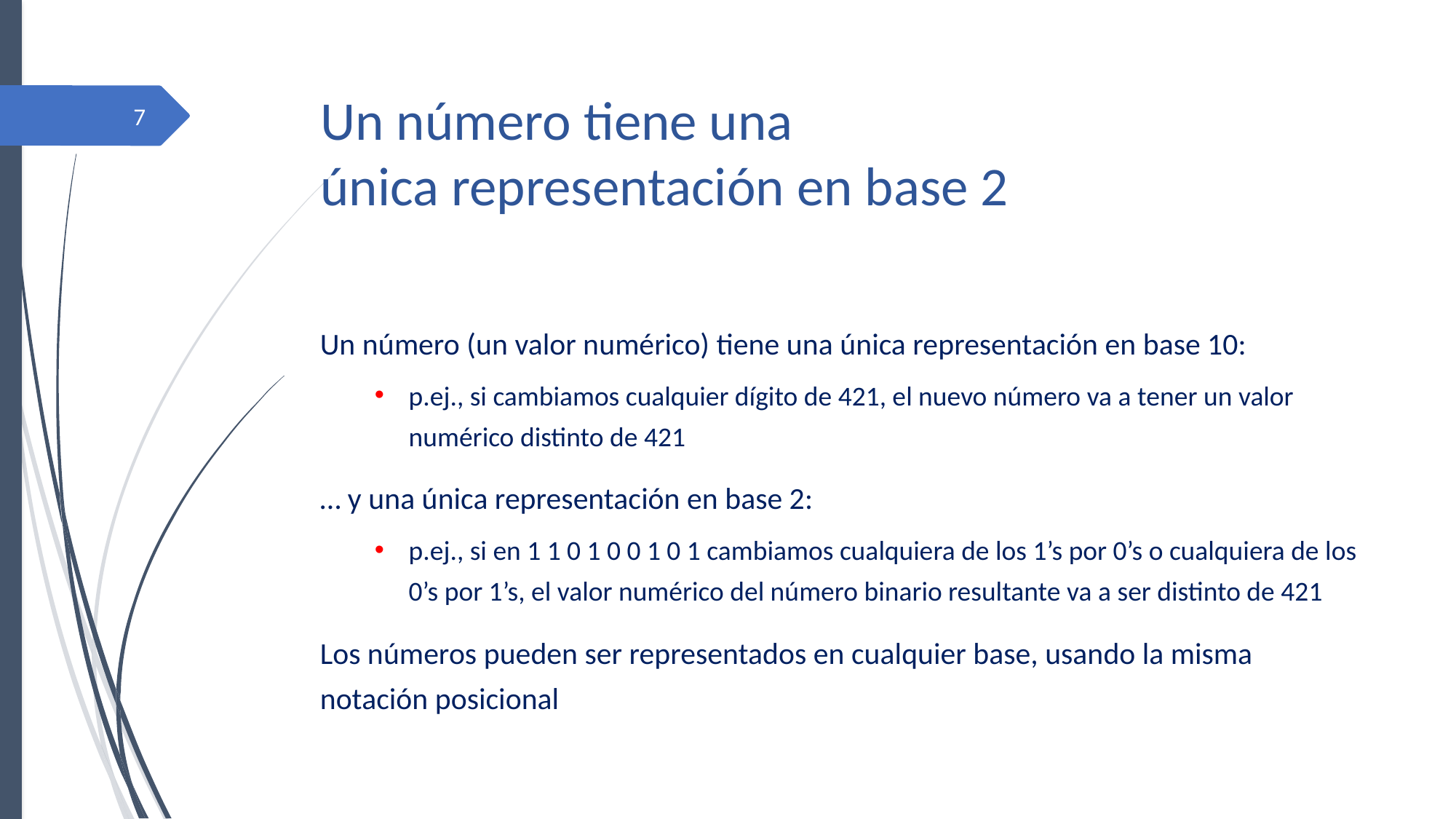

# Un número tiene una única representación en base 2
7
Un número (un valor numérico) tiene una única representación en base 10:
p.ej., si cambiamos cualquier dígito de 421, el nuevo número va a tener un valor numérico distinto de 421
… y una única representación en base 2:
p.ej., si en 1 1 0 1 0 0 1 0 1 cambiamos cualquiera de los 1’s por 0’s o cualquiera de los 0’s por 1’s, el valor numérico del número binario resultante va a ser distinto de 421
Los números pueden ser representados en cualquier base, usando la misma notación posicional